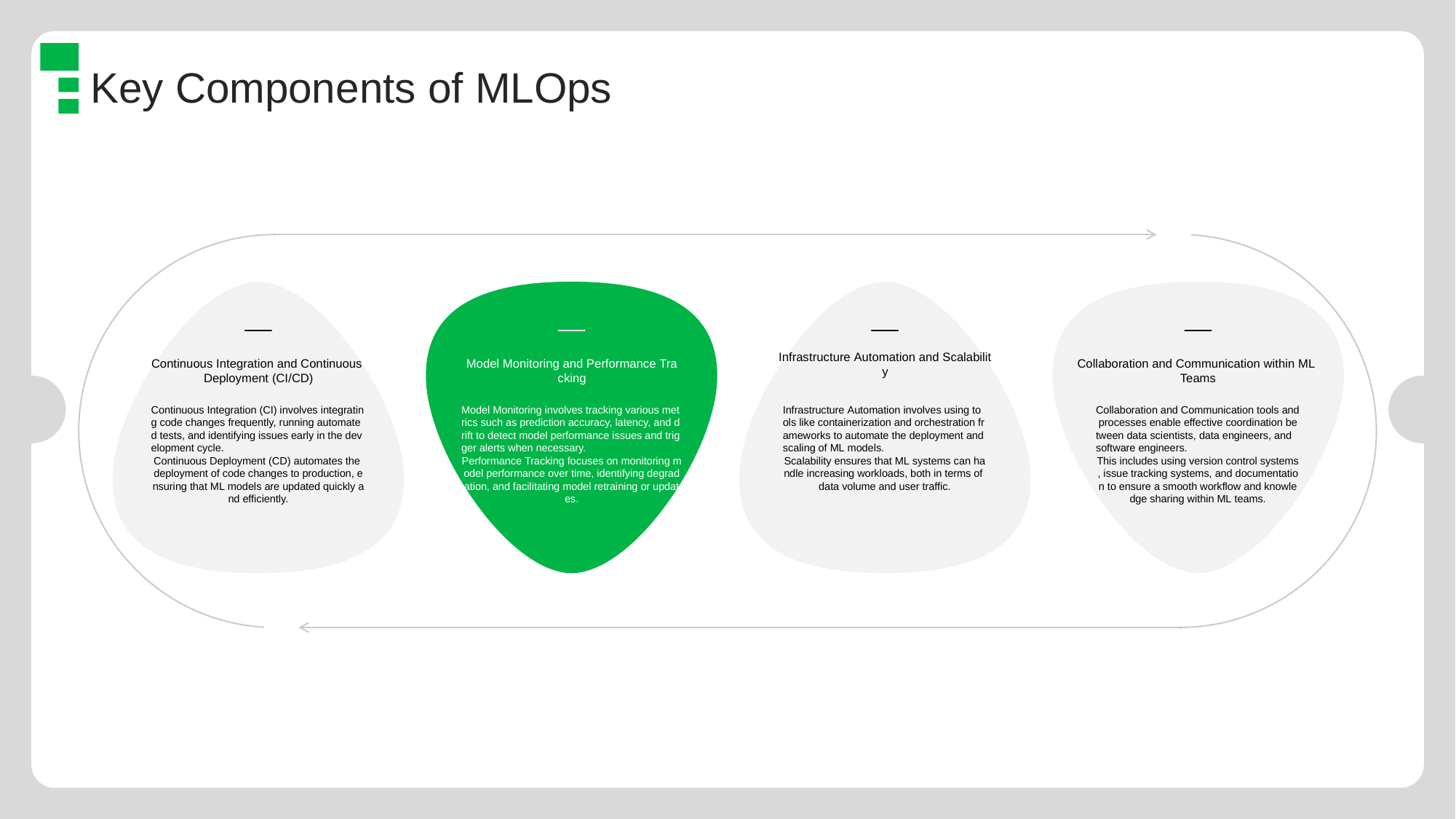

Key Components of MLOps

Continuous Integration and Continuous Deployment (CI/CD)
Model Monitoring and Performance Tracking
Infrastructure Automation and Scalability
Collaboration and Communication within ML Teams
Continuous Integration (CI) involves integrating code changes frequently, running automated tests, and identifying issues early in the development cycle.
Continuous Deployment (CD) automates the deployment of code changes to production, ensuring that ML models are updated quickly and efficiently.
Model Monitoring involves tracking various metrics such as prediction accuracy, latency, and drift to detect model performance issues and trigger alerts when necessary.
Performance Tracking focuses on monitoring model performance over time, identifying degradation, and facilitating model retraining or updates.
Infrastructure Automation involves using tools like containerization and orchestration frameworks to automate the deployment and scaling of ML models.
Scalability ensures that ML systems can handle increasing workloads, both in terms of data volume and user traffic.
Collaboration and Communication tools and processes enable effective coordination between data scientists, data engineers, and software engineers.
This includes using version control systems, issue tracking systems, and documentation to ensure a smooth workflow and knowledge sharing within ML teams.